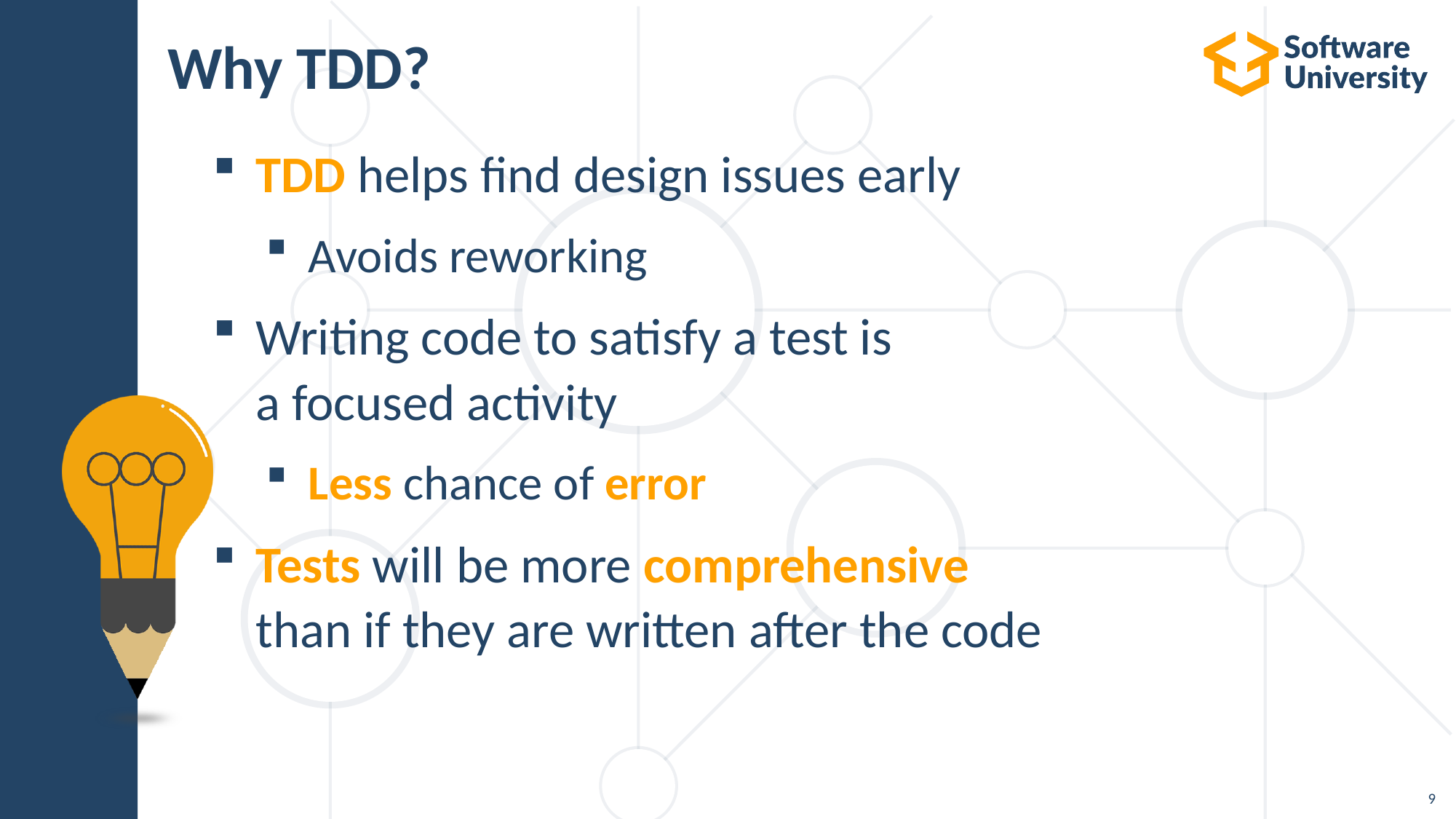

# Why TDD?
TDD helps find design issues early
Avoids reworking
Writing code to satisfy a test is
a focused activity
Less chance of error
Tests will be more comprehensive
than if they are written after the code
9